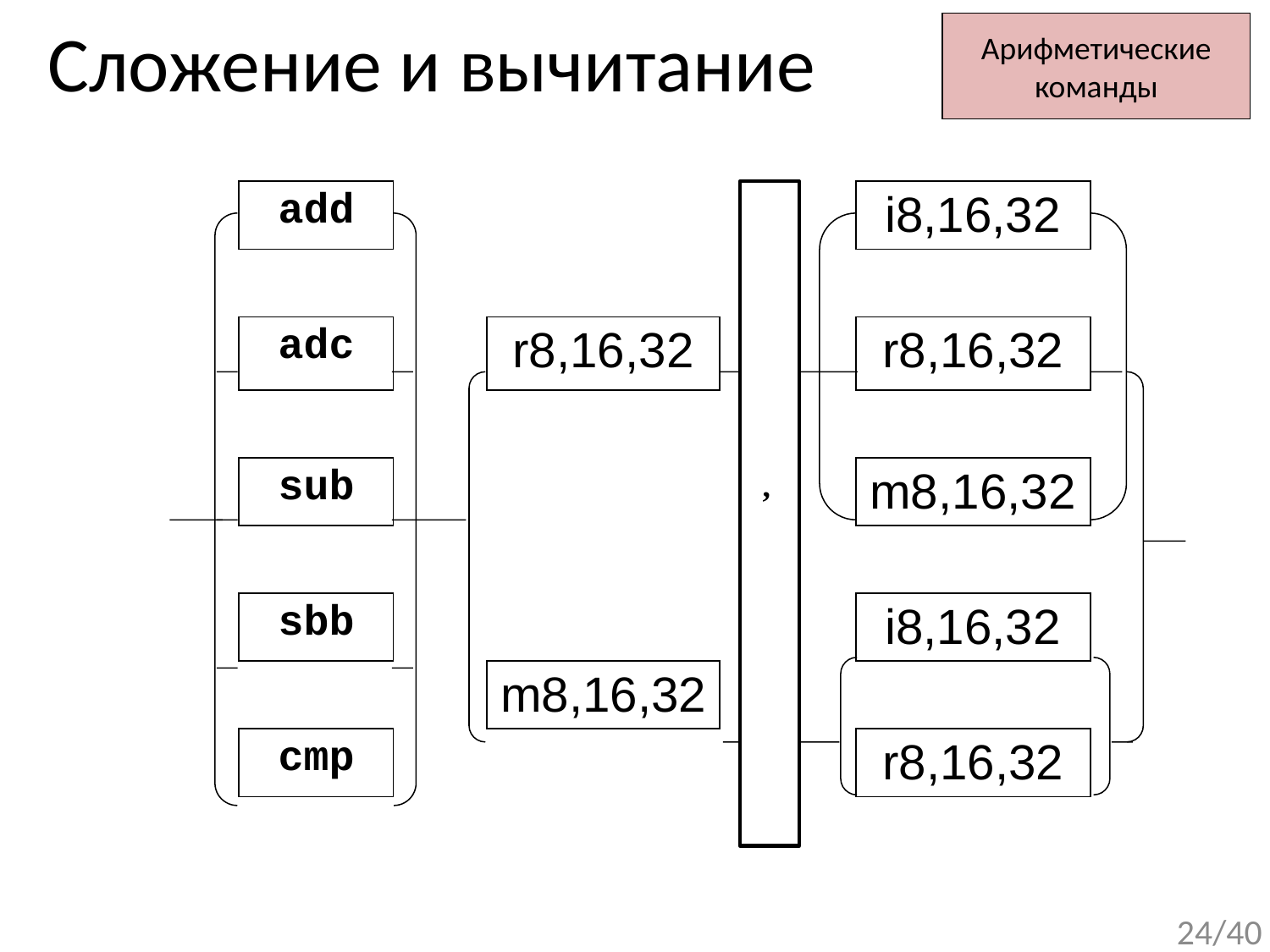

# Сложение и вычитание
Арифметические
команды
|  | add |  |  |  | i8,16,32 |  |
| --- | --- | --- | --- | --- | --- | --- |
|  |  |  |  |  |  |  |
|  | adc |  | r8,16,32 |  | r8,16,32 |  |
|  |  |  |  |  |  |  |
|  | sub |  |  |  | m8,16,32 |  |
|  |  |  |  |  |  |  |
|  | sbb |  |  |  | i8,16,32 |  |
|  |  |  | m8,16,32 |  |  |  |
|  | cmp |  |  |  | r8,16,32 |  |

,

24/40